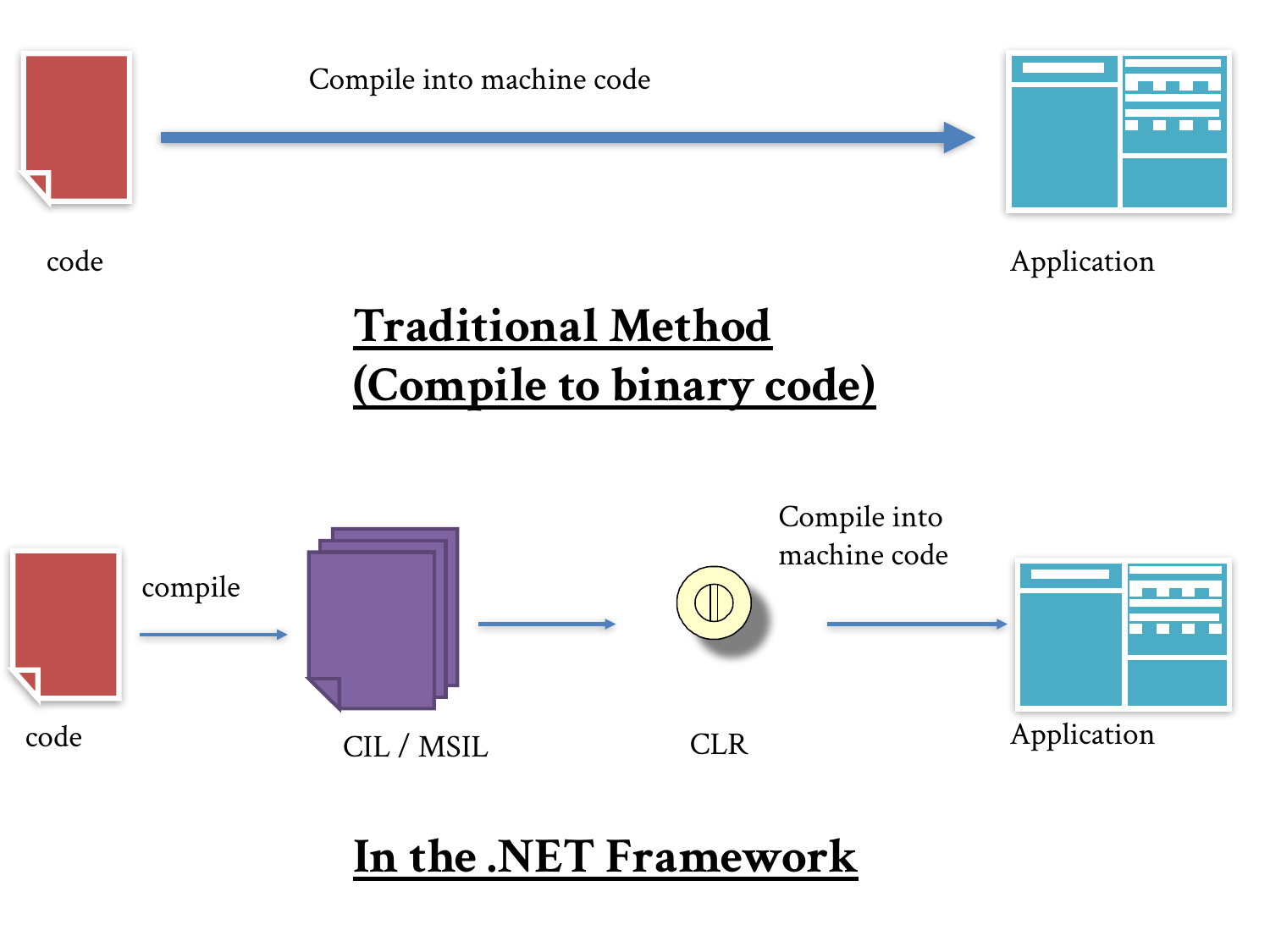

Compile into machine code

code
Application
Traditional Method (Compile to binary code)
Compile into
machine code

compile

Application
code
CLR
CIL / MSIL
In the .NET Framework